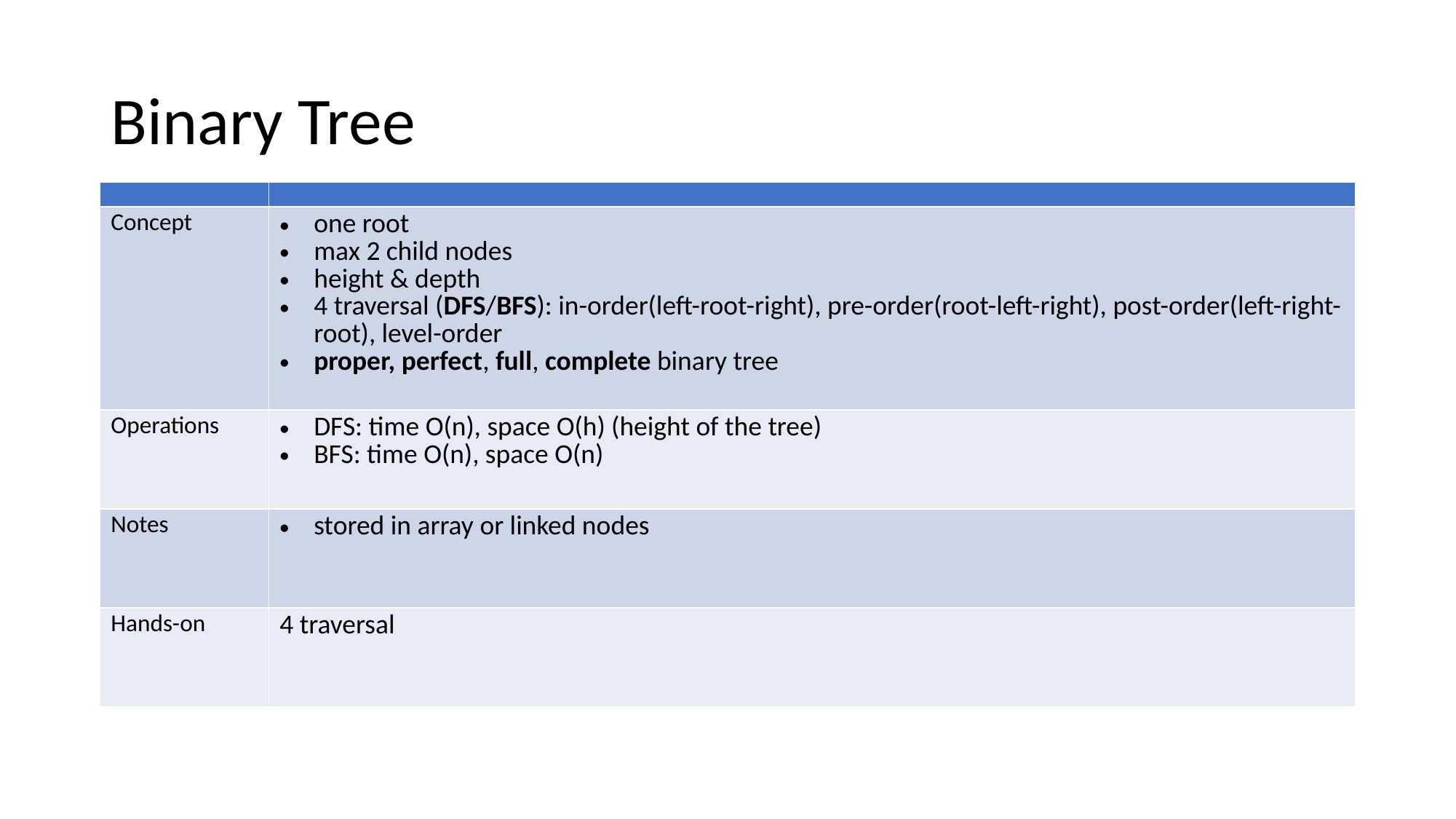

# Binary Tree
|  |  |
| --- | --- |
| Concept | one root max 2 child nodes height & depth 4 traversal (DFS/BFS): in-order(left-root-right), pre-order(root-left-right), post-order(left-right-root), level-order proper, perfect, full, complete binary tree |
| Operations | DFS: time O(n), space O(h) (height of the tree) BFS: time O(n), space O(n) |
| Notes | stored in array or linked nodes |
| Hands-on | 4 traversal |